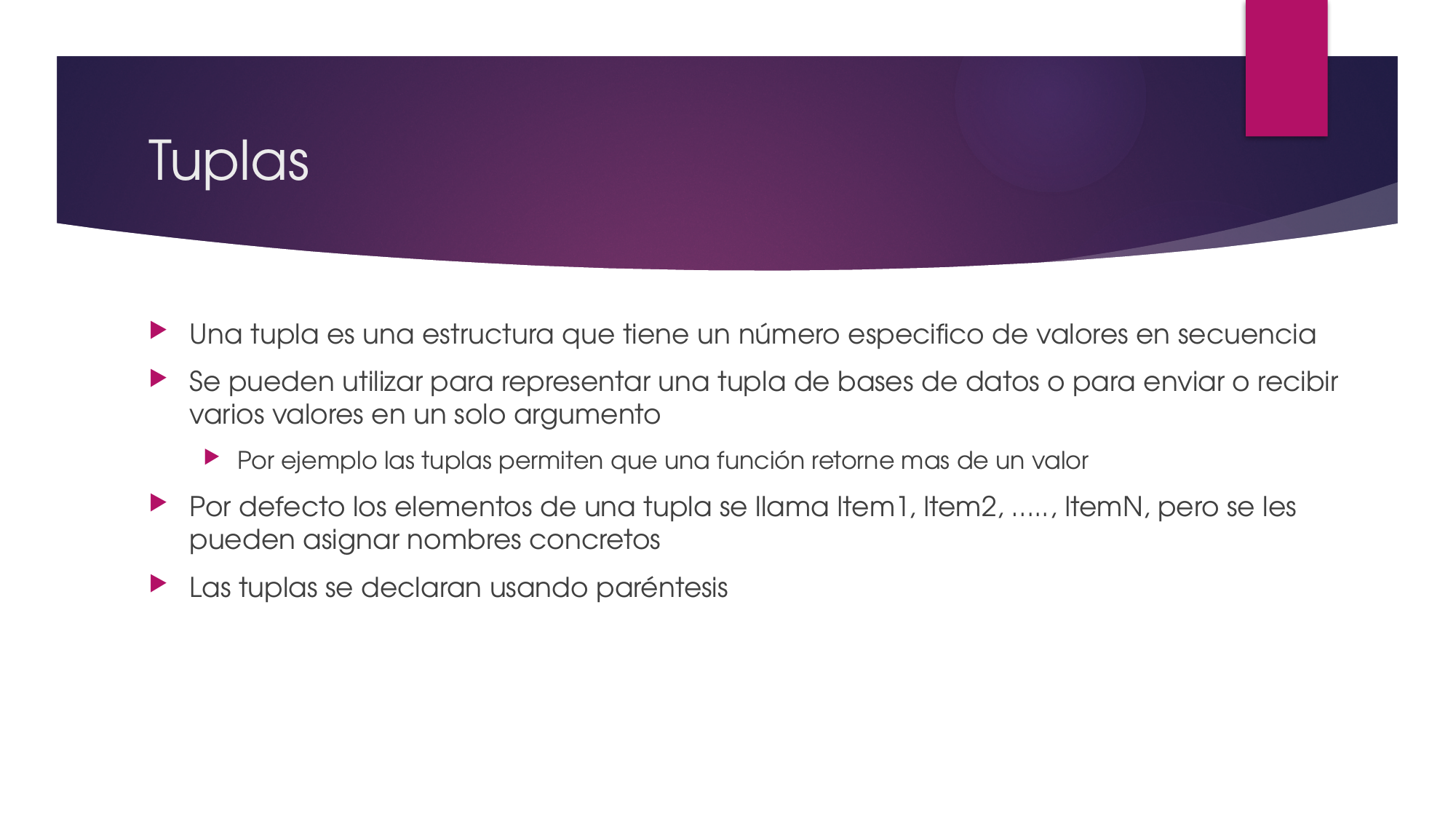

# Tuplas
Una tupla es una estructura que tiene un número especifico de valores en secuencia
Se pueden utilizar para representar una tupla de bases de datos o para enviar o recibir varios valores en un solo argumento
Por ejemplo las tuplas permiten que una función retorne mas de un valor
Por defecto los elementos de una tupla se llama Item1, Item2, ….., ItemN, pero se les pueden asignar nombres concretos
Las tuplas se declaran usando paréntesis